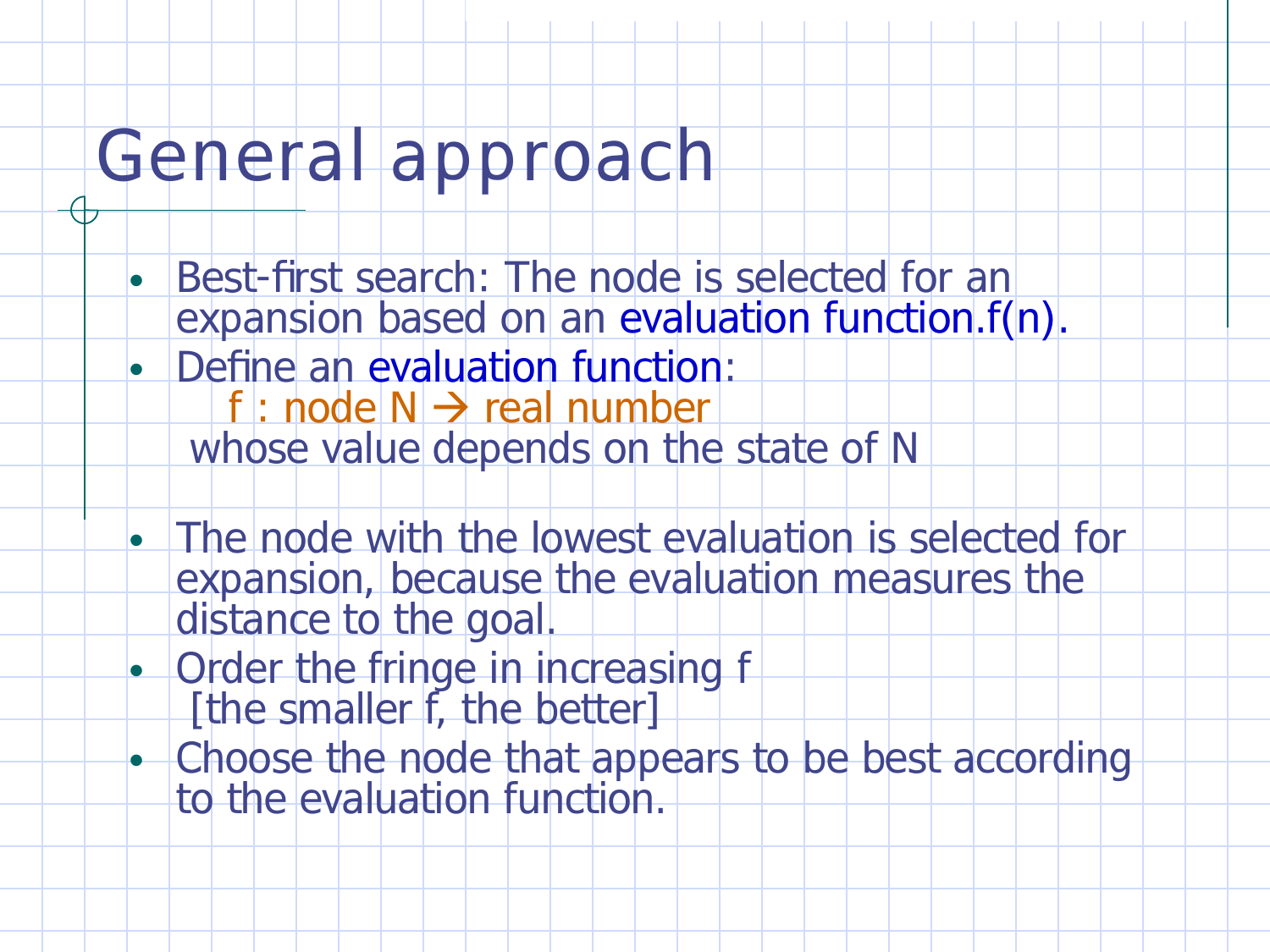

# General approach
Best-first search: The node is selected for an expansion based on an evaluation function.f(n).
Define an evaluation function:
    f : node N 🡪 real number
 whose value depends on the state of N
The node with the lowest evaluation is selected for expansion, because the evaluation measures the distance to the goal.
Order the fringe in increasing f
 [the smaller f, the better]
Choose the node that appears to be best according to the evaluation function.